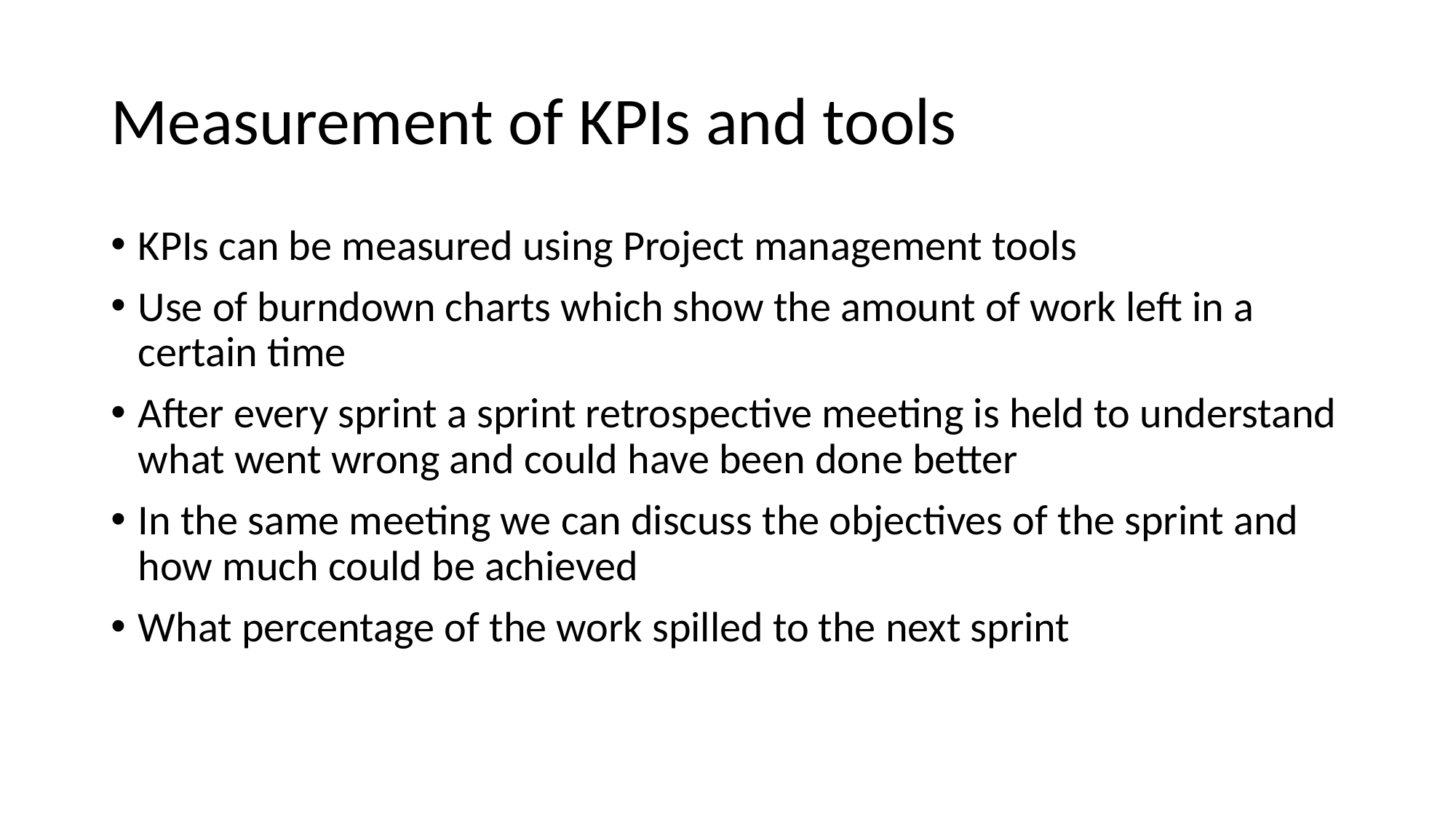

# Measurement of KPIs and tools
KPIs can be measured using Project management tools
Use of burndown charts which show the amount of work left in a certain time
After every sprint a sprint retrospective meeting is held to understand what went wrong and could have been done better
In the same meeting we can discuss the objectives of the sprint and how much could be achieved
What percentage of the work spilled to the next sprint